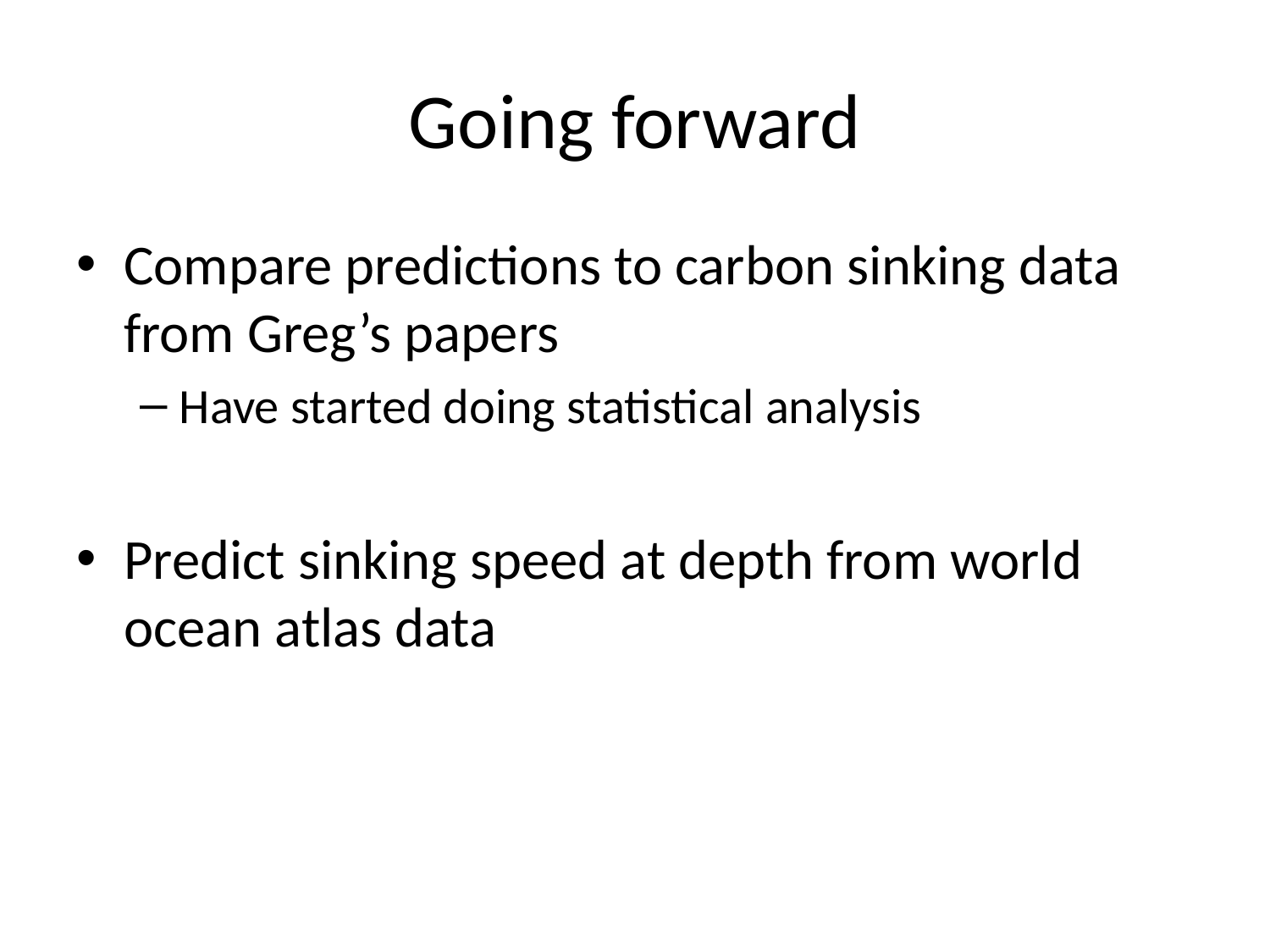

# Going forward
Compare predictions to carbon sinking data from Greg’s papers
Have started doing statistical analysis

Predict sinking speed at depth from world ocean atlas data